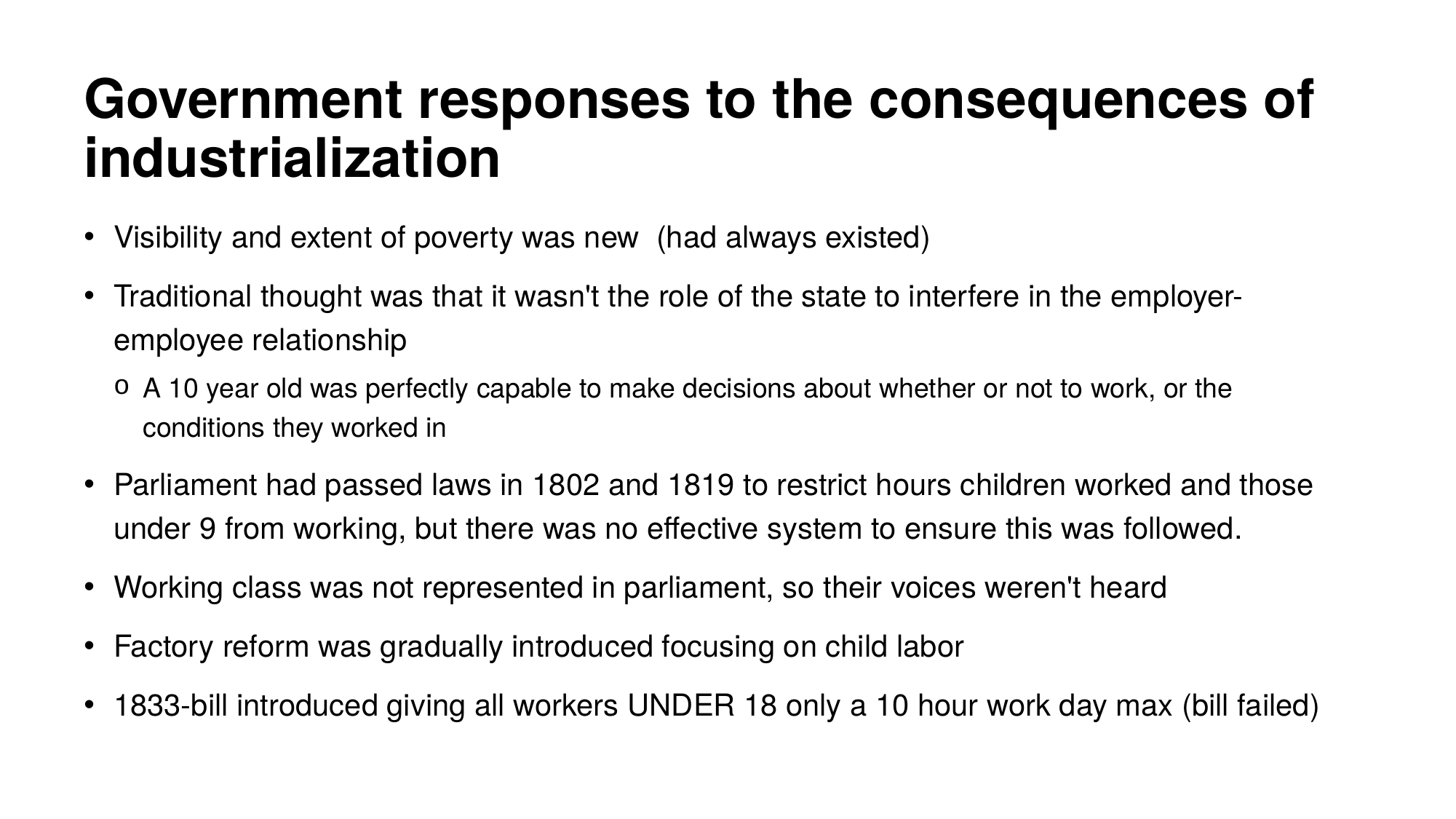

# Government responses to the consequences of industrialization
Visibility and extent of poverty was new  (had always existed)
Traditional thought was that it wasn't the role of the state to interfere in the employer-employee relationship
A 10 year old was perfectly capable to make decisions about whether or not to work, or the conditions they worked in
Parliament had passed laws in 1802 and 1819 to restrict hours children worked and those under 9 from working, but there was no effective system to ensure this was followed.
Working class was not represented in parliament, so their voices weren't heard
Factory reform was gradually introduced focusing on child labor
1833-bill introduced giving all workers UNDER 18 only a 10 hour work day max (bill failed)